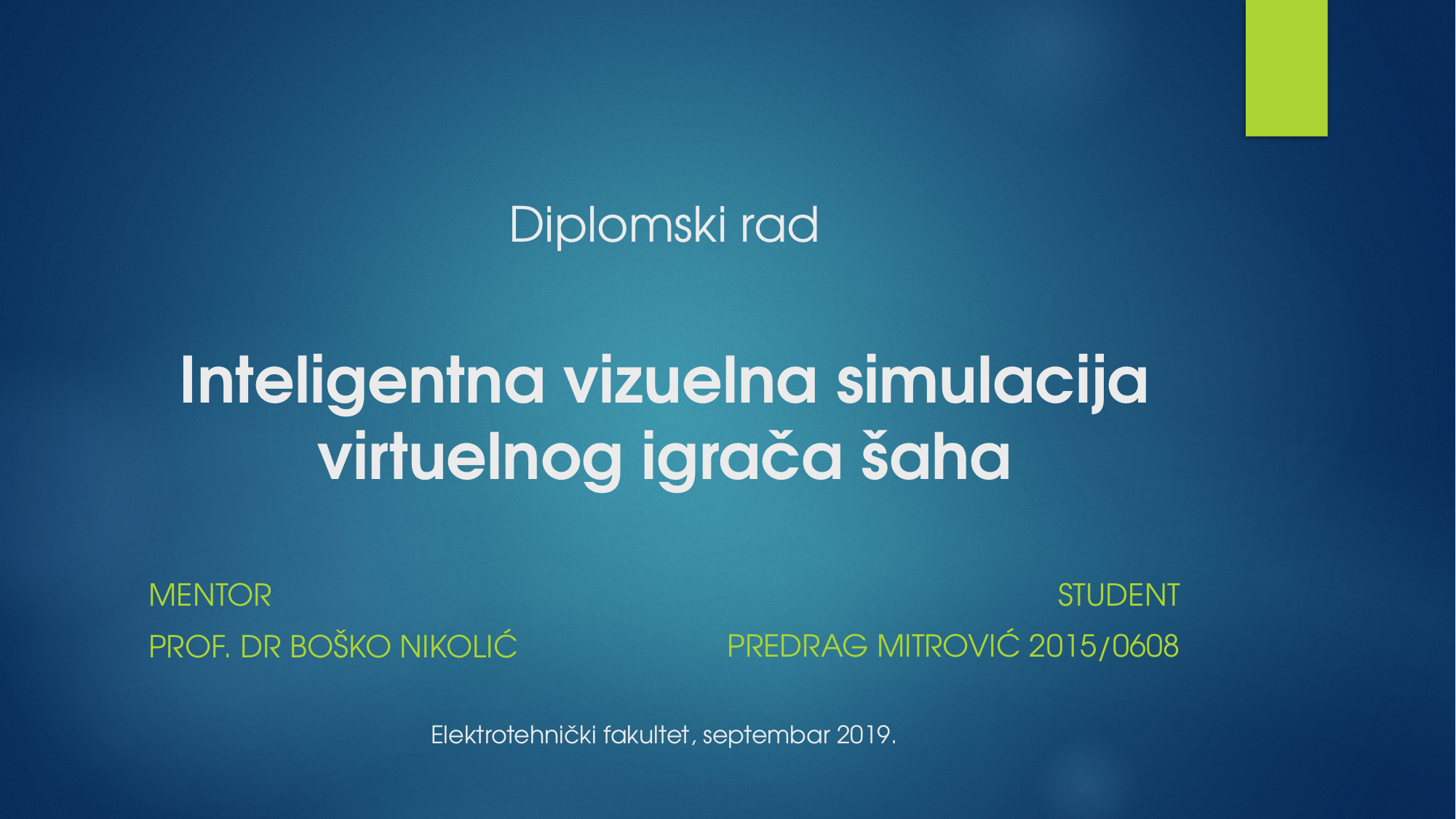

# Diplomski rad Inteligentna vizuelna simulacija virtuelnog igrača šaha
student
Predrag mitrović 2015/0608
MENTor
Prof. Dr boško nikolić
Elektrotehnički fakultet, septembar 2019.